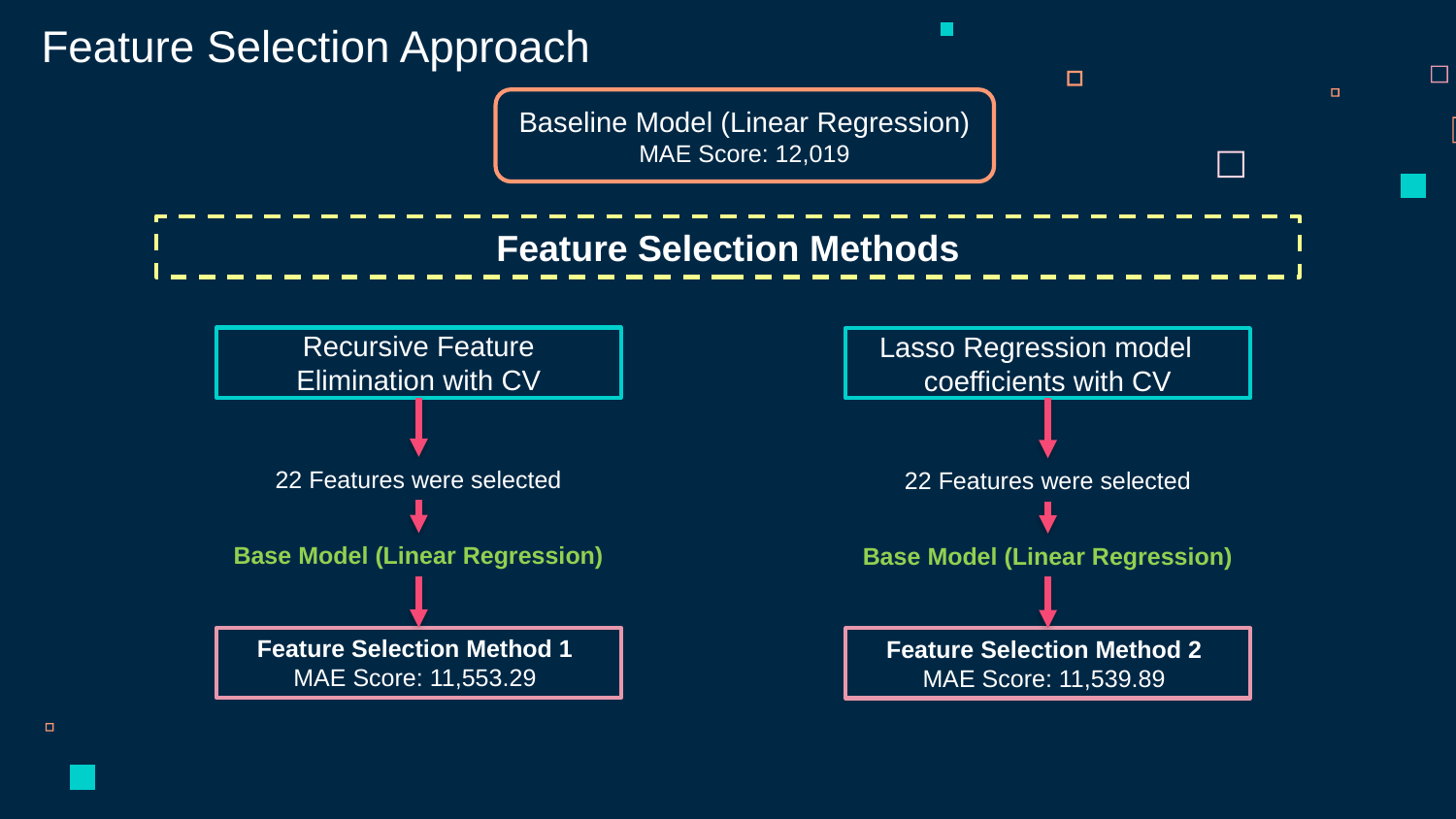

Feature Selection Approach
Baseline Model (Linear Regression)
MAE Score: 12,019
Feature Selection Methods
Recursive Feature Elimination with CV
Lasso Regression model    coefficients with CV
22 Features were selected
22 Features were selected
Base Model (Linear Regression)
Base Model (Linear Regression)
Feature Selection Method 1
MAE Score: 11,553.29
Feature Selection Method 2
MAE Score: 11,539.89